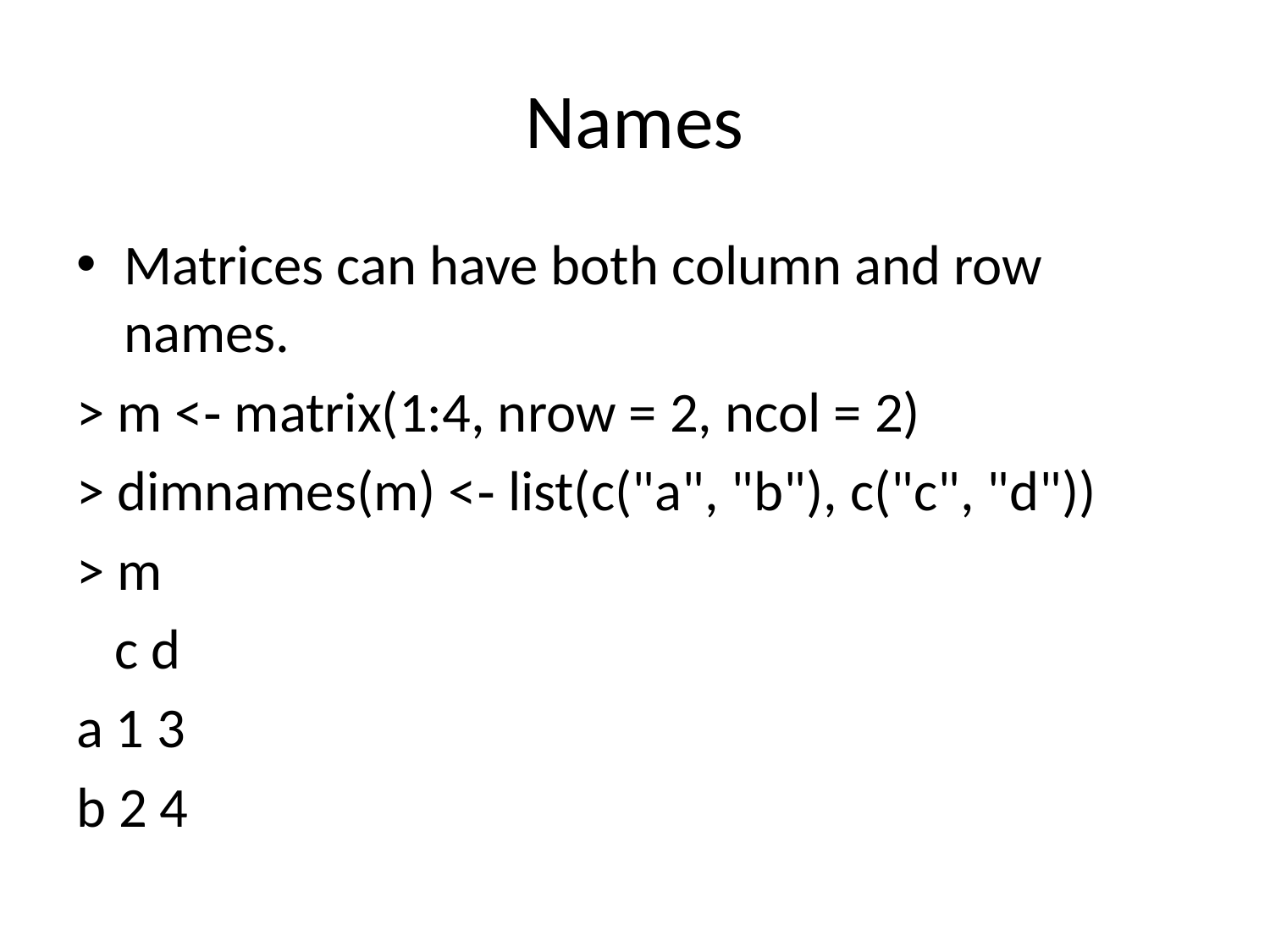

# Names
Matrices can have both column and row names.
> m <‐ matrix(1:4, nrow = 2, ncol = 2)
> dimnames(m) <‐ list(c("a", "b"), c("c", "d"))
> m
   c d
a 1 3
b 2 4